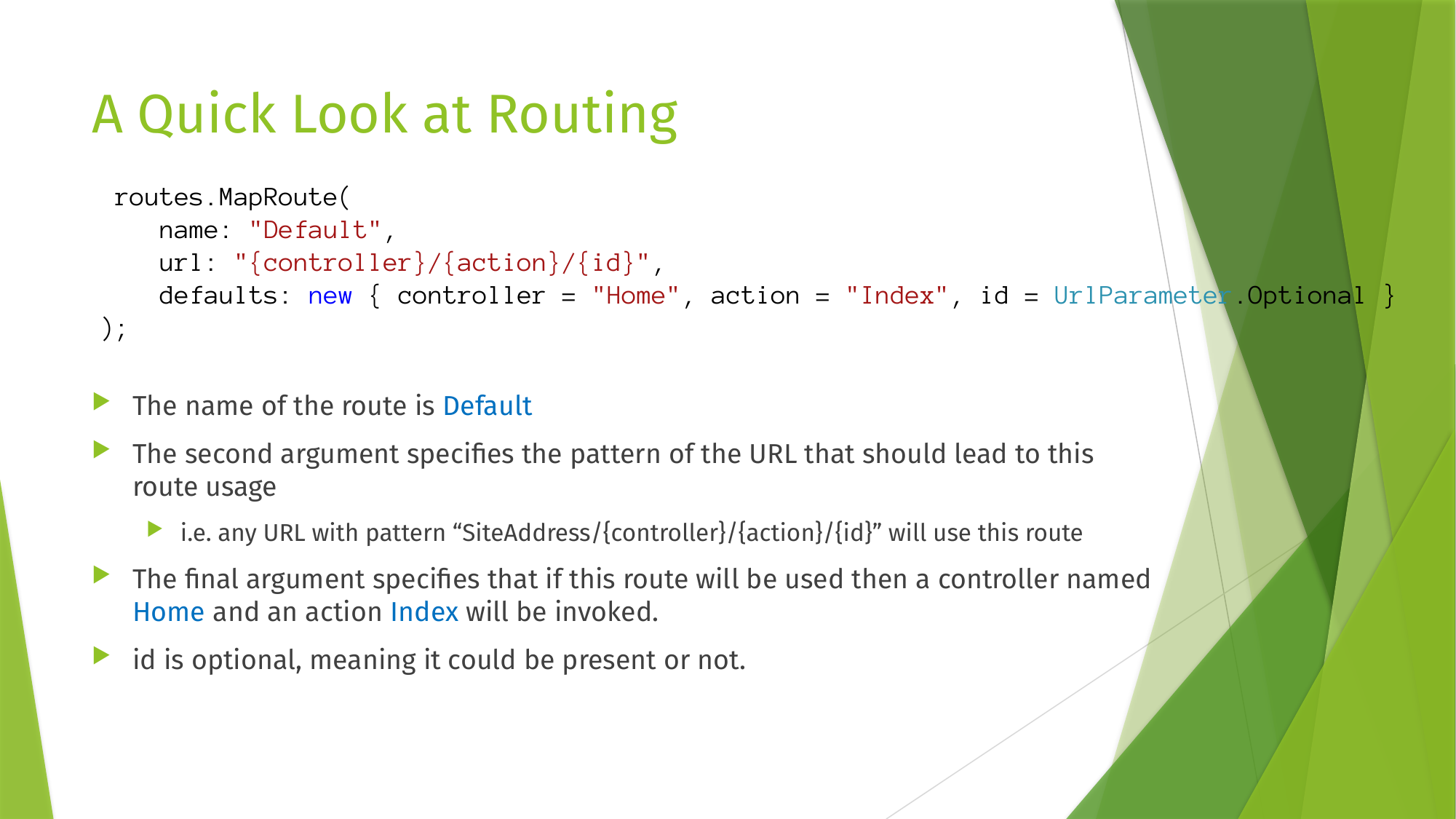

# A Quick Look at Routing
 routes.MapRoute(
    name: "Default",
    url: "{controller}/{action}/{id}",
    defaults: new { controller = "Home", action = "Index", id = UrlParameter.Optional }
);

The name of the route is Default
The second argument specifies the pattern of the URL that should lead to this route usage
i.e. any URL with pattern “SiteAddress/{controller}/{action}/{id}” will use this route
The final argument specifies that if this route will be used then a controller named Home and an action Index will be invoked.
id is optional, meaning it could be present or not.